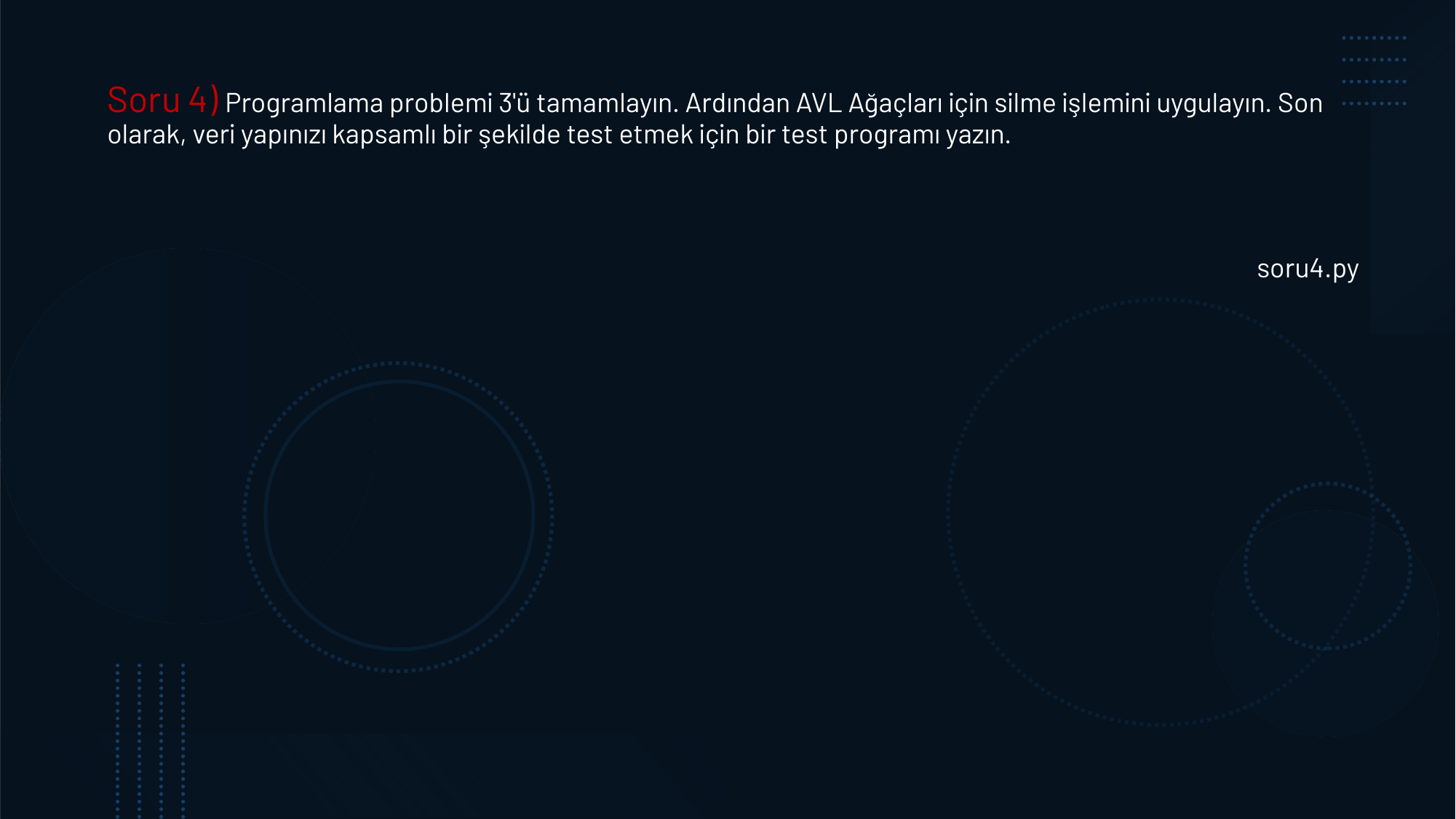

Soru 4) Programlama problemi 3'ü tamamlayın. Ardından AVL Ağaçları için silme işlemini uygulayın. Son olarak, veri yapınızı kapsamlı bir şekilde test etmek için bir test programı yazın.

soru4.py